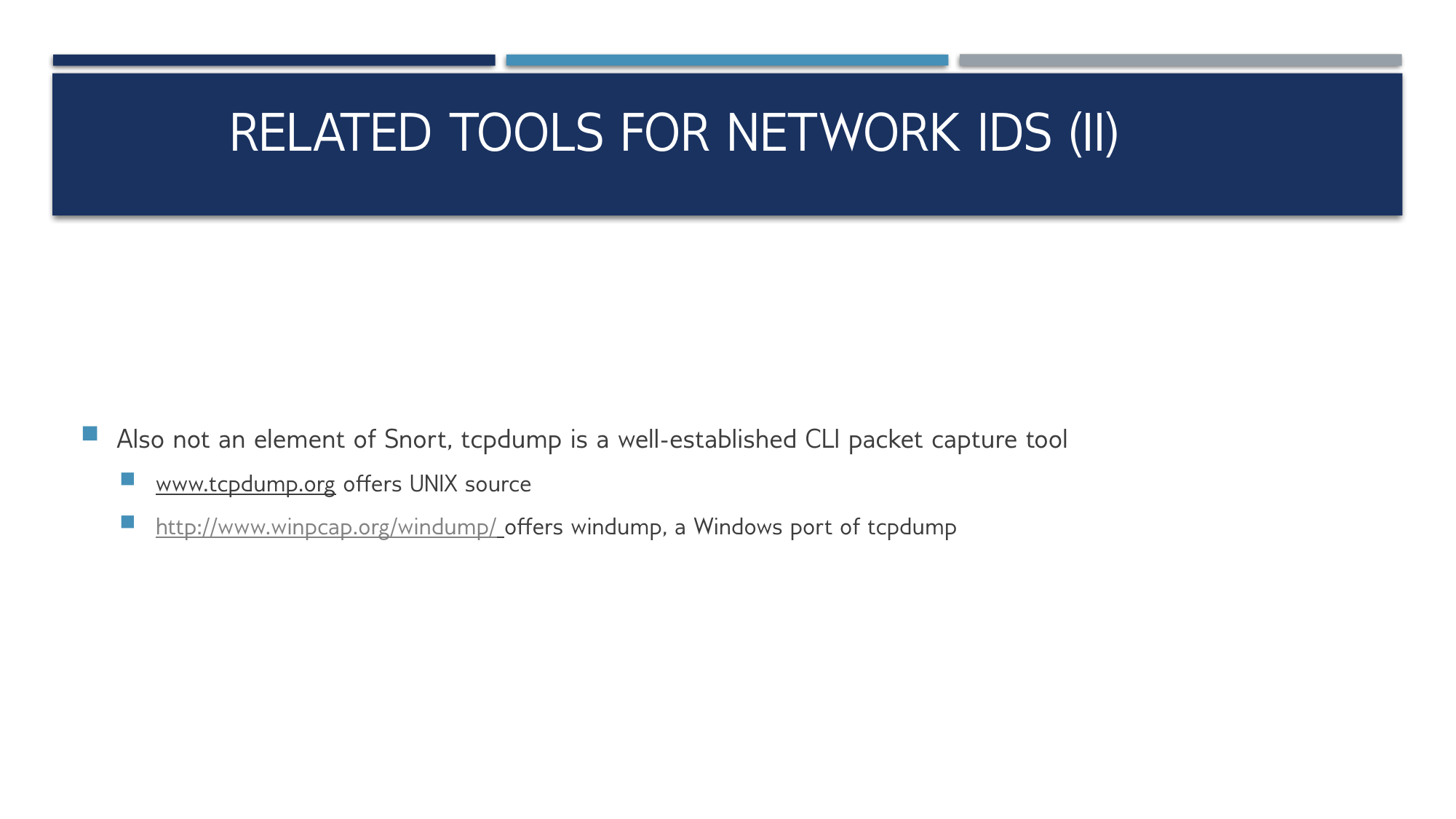

# Related Tools for Network IDS (II)
Also not an element of Snort, tcpdump is a well-established CLI packet capture tool
www.tcpdump.org offers UNIX source
http://www.winpcap.org/windump/ offers windump, a Windows port of tcpdump